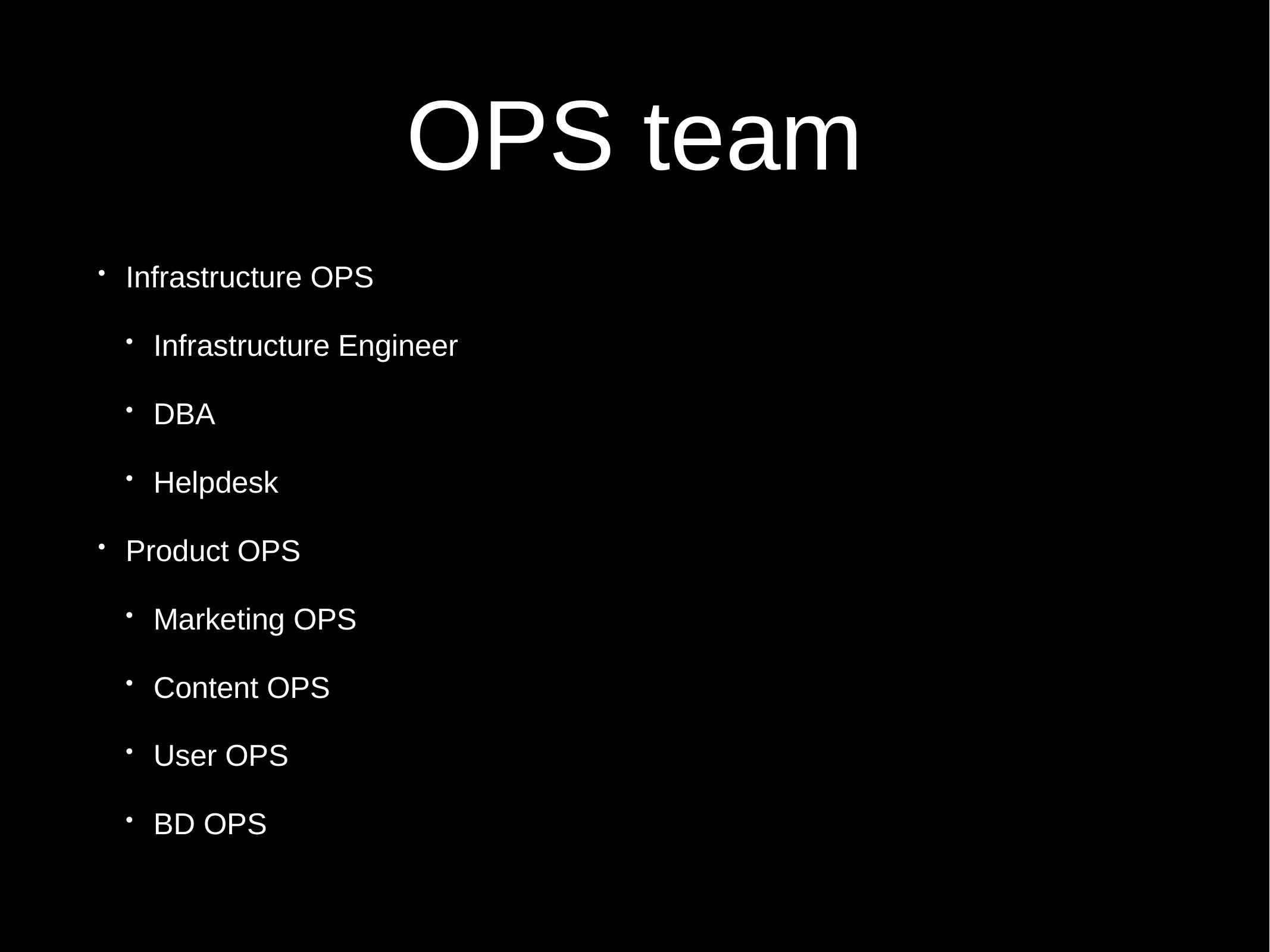

# OPS team
Infrastructure OPS
Infrastructure Engineer
DBA
Helpdesk
Product OPS
Marketing OPS
Content OPS
User OPS
BD OPS